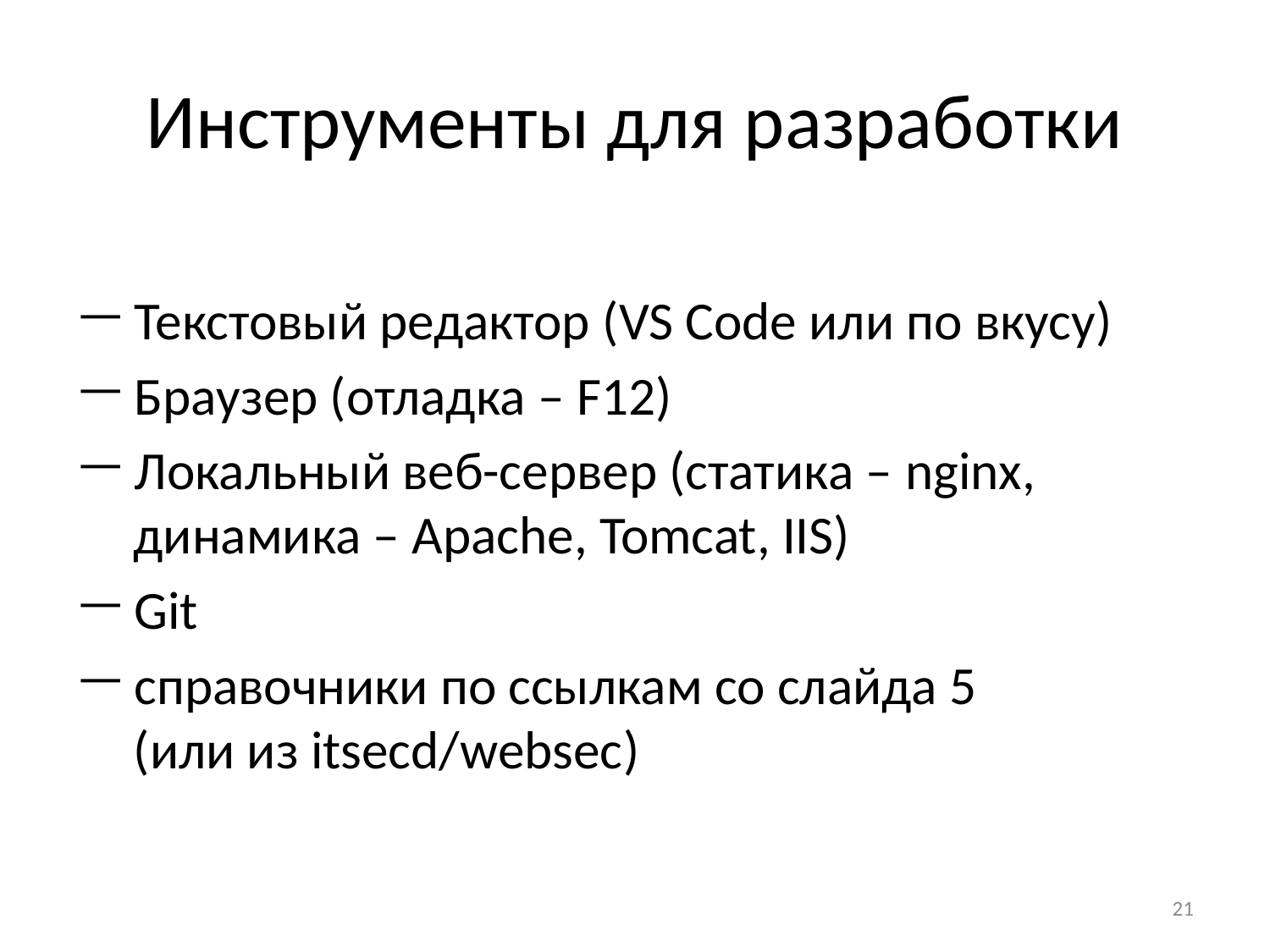

# Инструменты для разработки
 Текстовый редактор (VS Code или по вкусу)
 Браузер (отладка – F12)
 Локальный веб-сервер (статика – nginx,
 динамика – Apache, Tomcat, IIS)
 Git
 справочники по ссылкам со слайда 5
 (или из itsecd/websec)
21